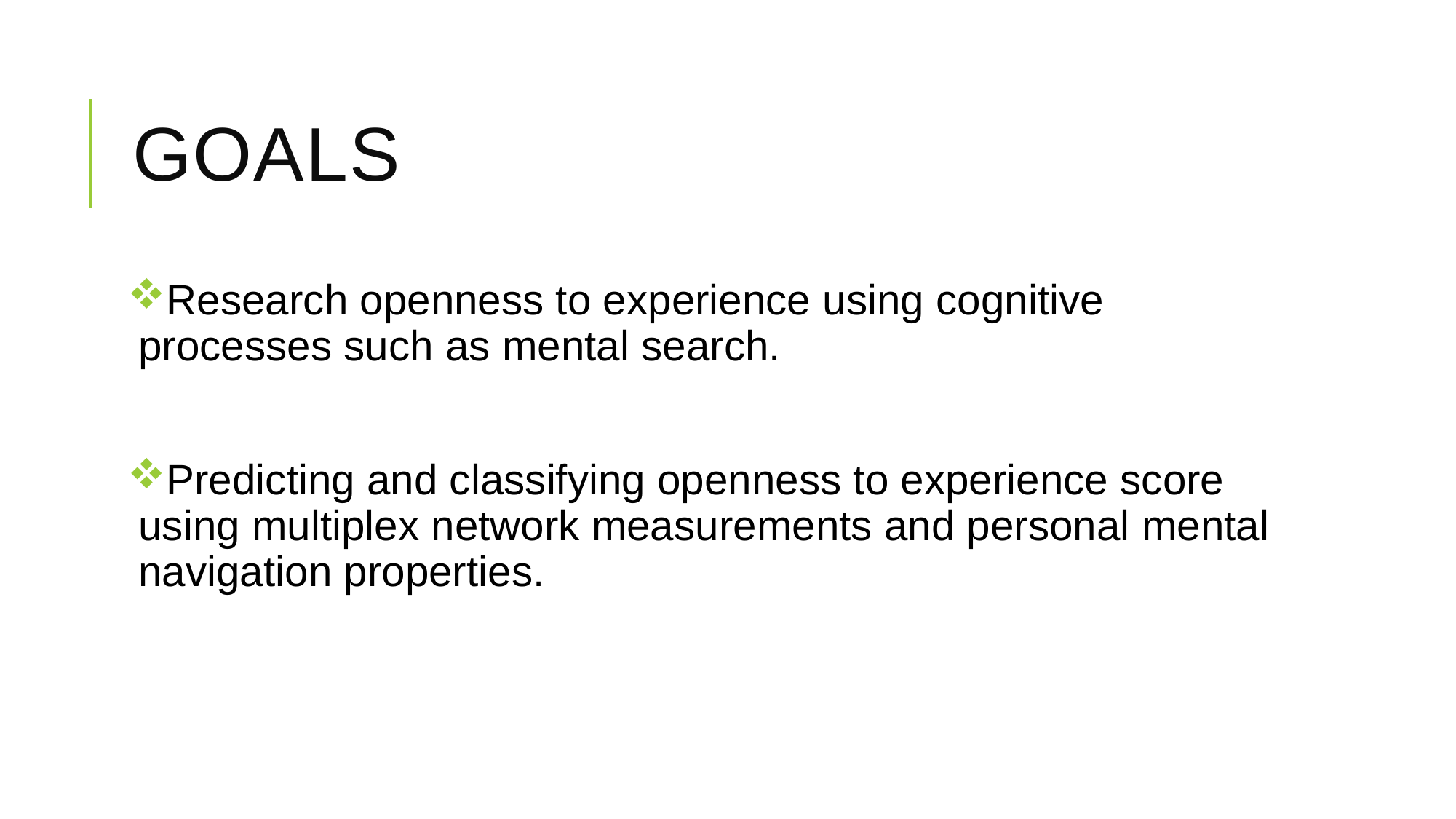

# Goals
Research openness to experience using cognitive processes such as mental search.

Predicting and classifying openness to experience score using multiplex network measurements and personal mental navigation properties.